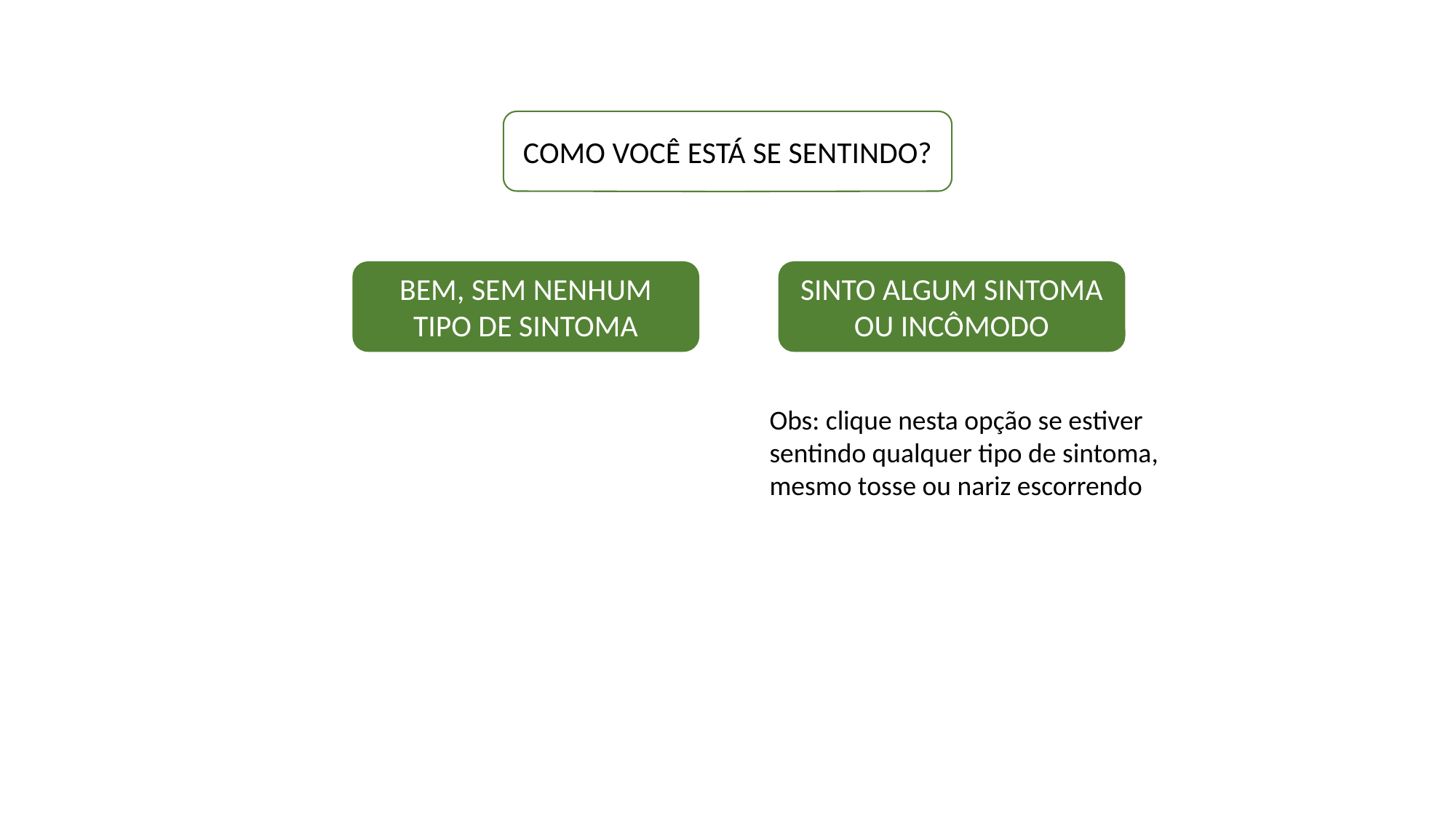

COMO VOCÊ ESTÁ SE SENTINDO?
BEM, SEM NENHUM TIPO DE SINTOMA
SINTO ALGUM SINTOMA OU INCÔMODO
Obs: clique nesta opção se estiver sentindo qualquer tipo de sintoma, mesmo tosse ou nariz escorrendo